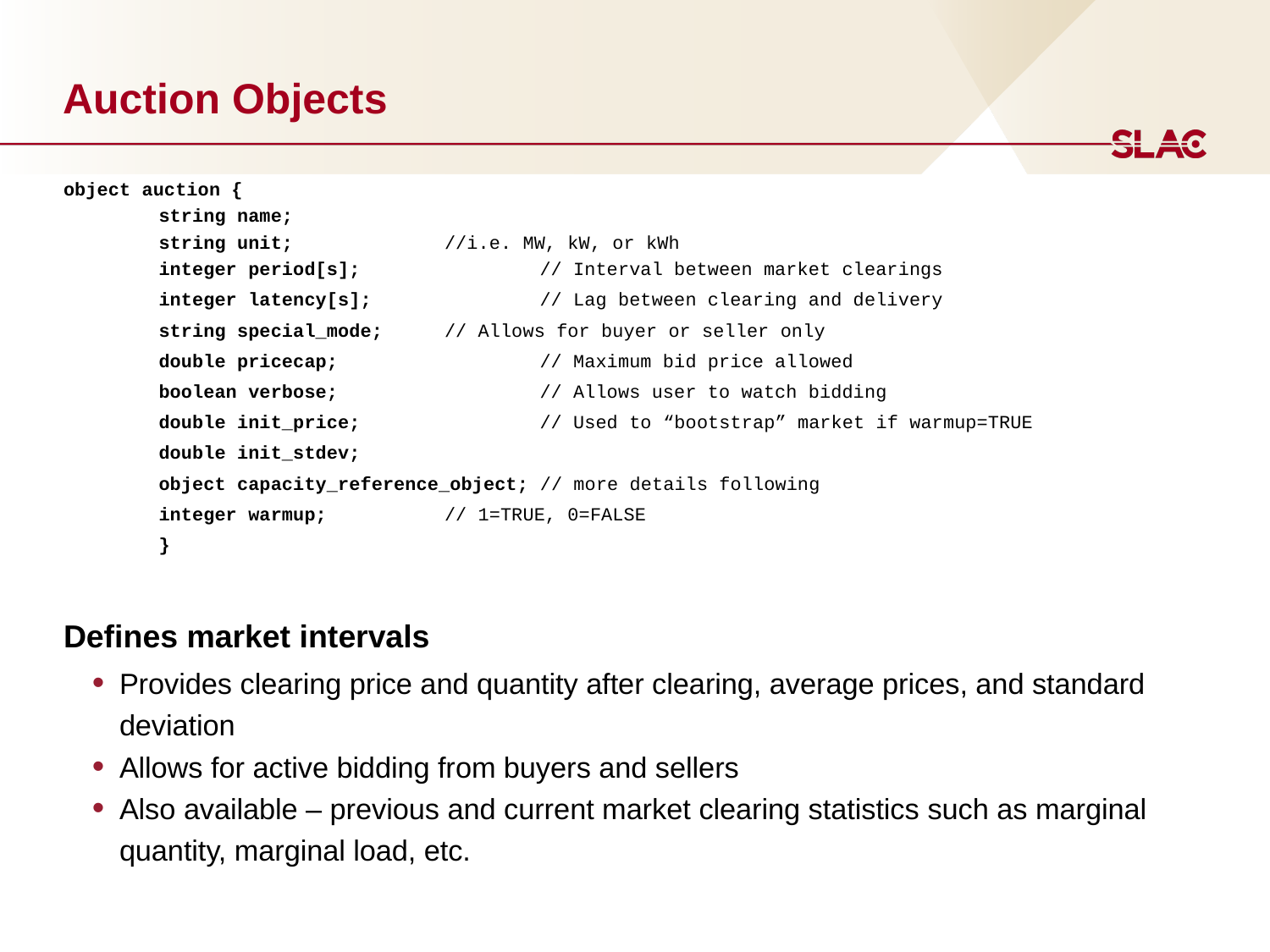

# Auction Objects
object auction {
	string name;
	string unit;		//i.e. MW, kW, or kWh
	integer period[s];		// Interval between market clearings
	integer latency[s];		// Lag between clearing and delivery
	string special_mode;	// Allows for buyer or seller only
	double pricecap; 		// Maximum bid price allowed
	boolean verbose; 		// Allows user to watch bidding
	double init_price; 		// Used to “bootstrap” market if warmup=TRUE
	double init_stdev;
	object capacity_reference_object; // more details following
	integer warmup; 		// 1=TRUE, 0=FALSE
	}

Defines market intervals
Provides clearing price and quantity after clearing, average prices, and standard deviation
Allows for active bidding from buyers and sellers
Also available – previous and current market clearing statistics such as marginal quantity, marginal load, etc.